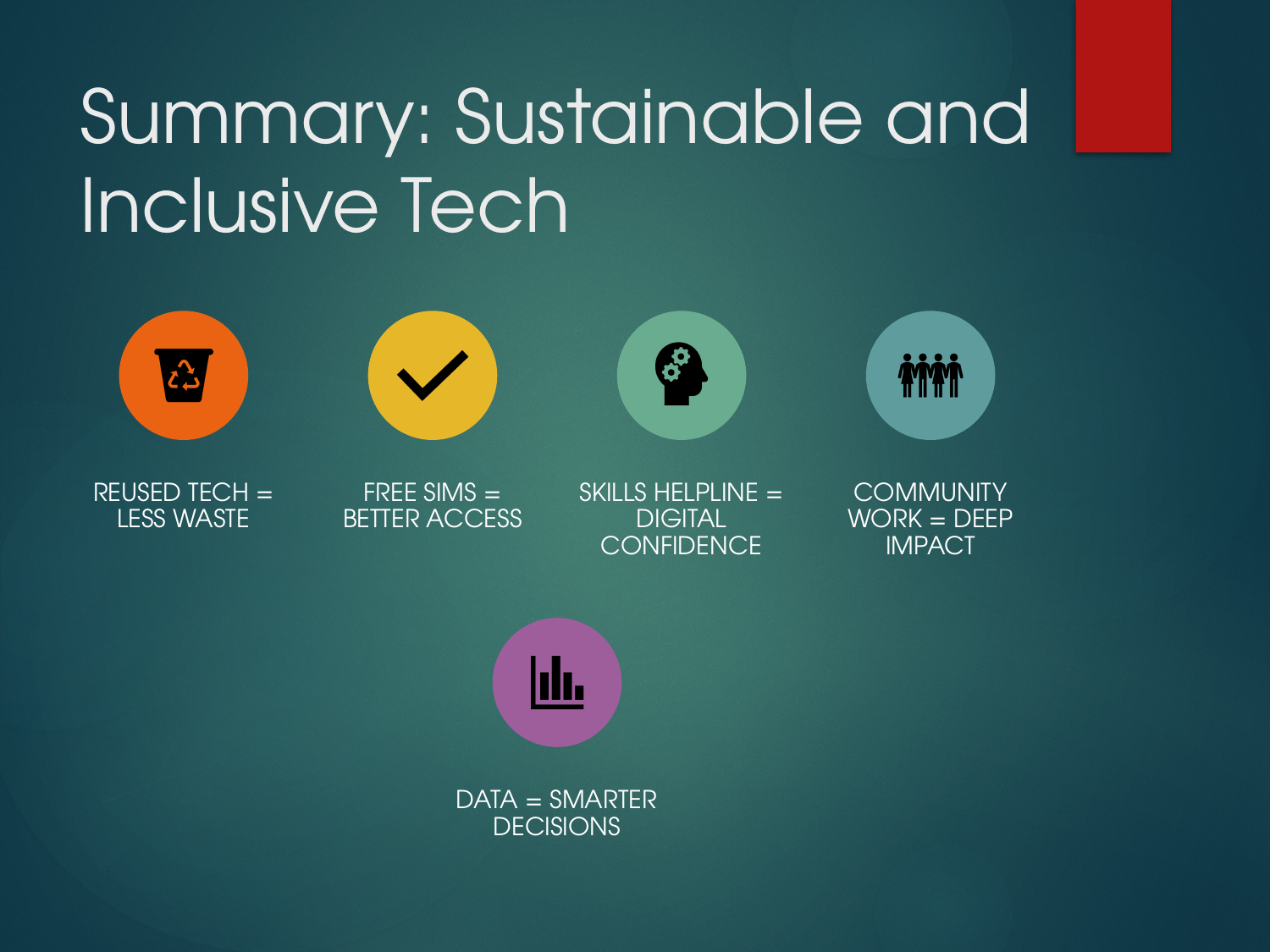

# Summary: Sustainable and Inclusive Tech
Reused tech = less waste
Free SIMs = better access
Skills helpline = digital confidence
Community work = deep impact
Data = smarter decisions